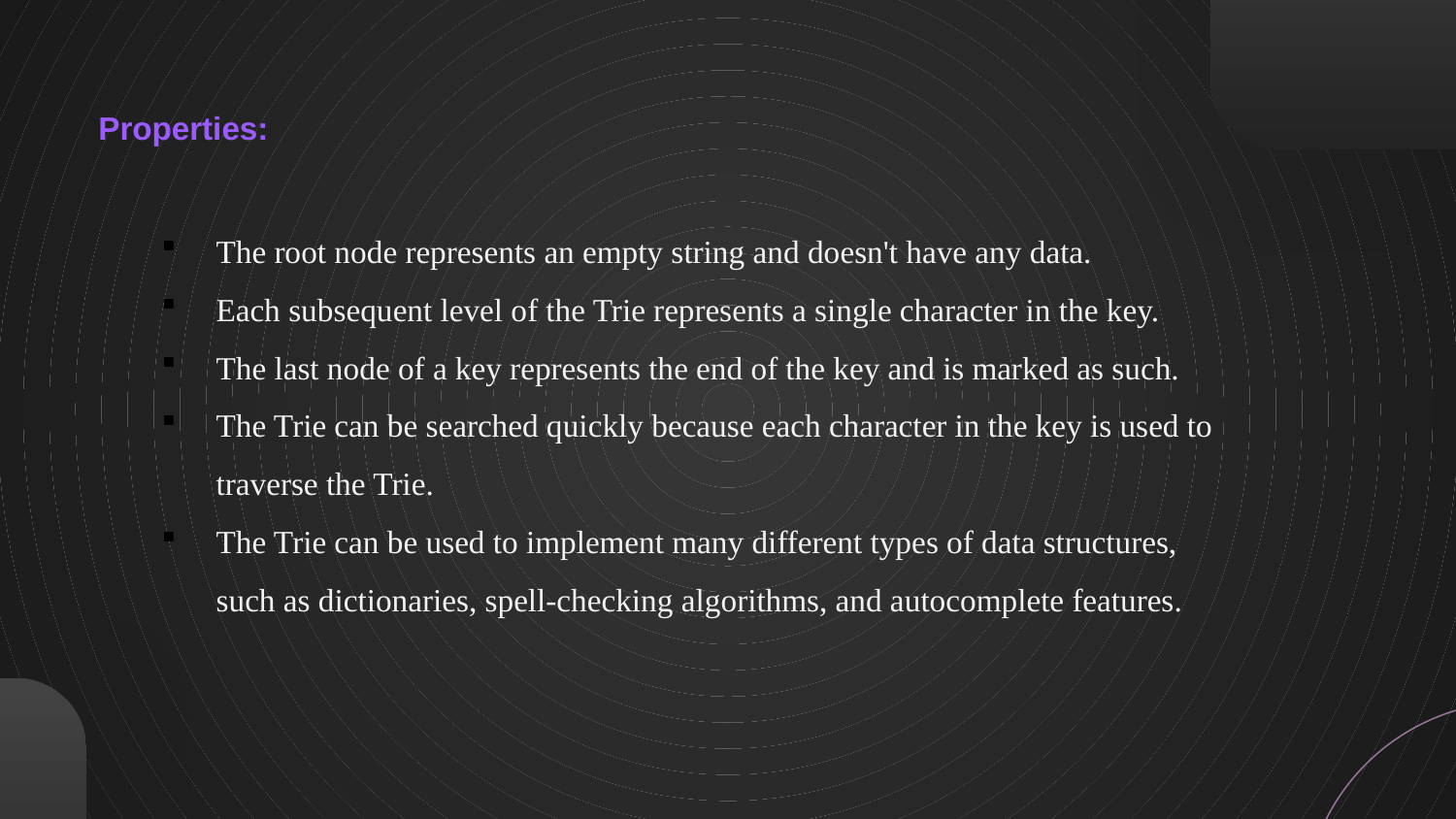

Properties:
The root node represents an empty string and doesn't have any data.
Each subsequent level of the Trie represents a single character in the key.
The last node of a key represents the end of the key and is marked as such.
The Trie can be searched quickly because each character in the key is used to traverse the Trie.
The Trie can be used to implement many different types of data structures, such as dictionaries, spell-checking algorithms, and autocomplete features.